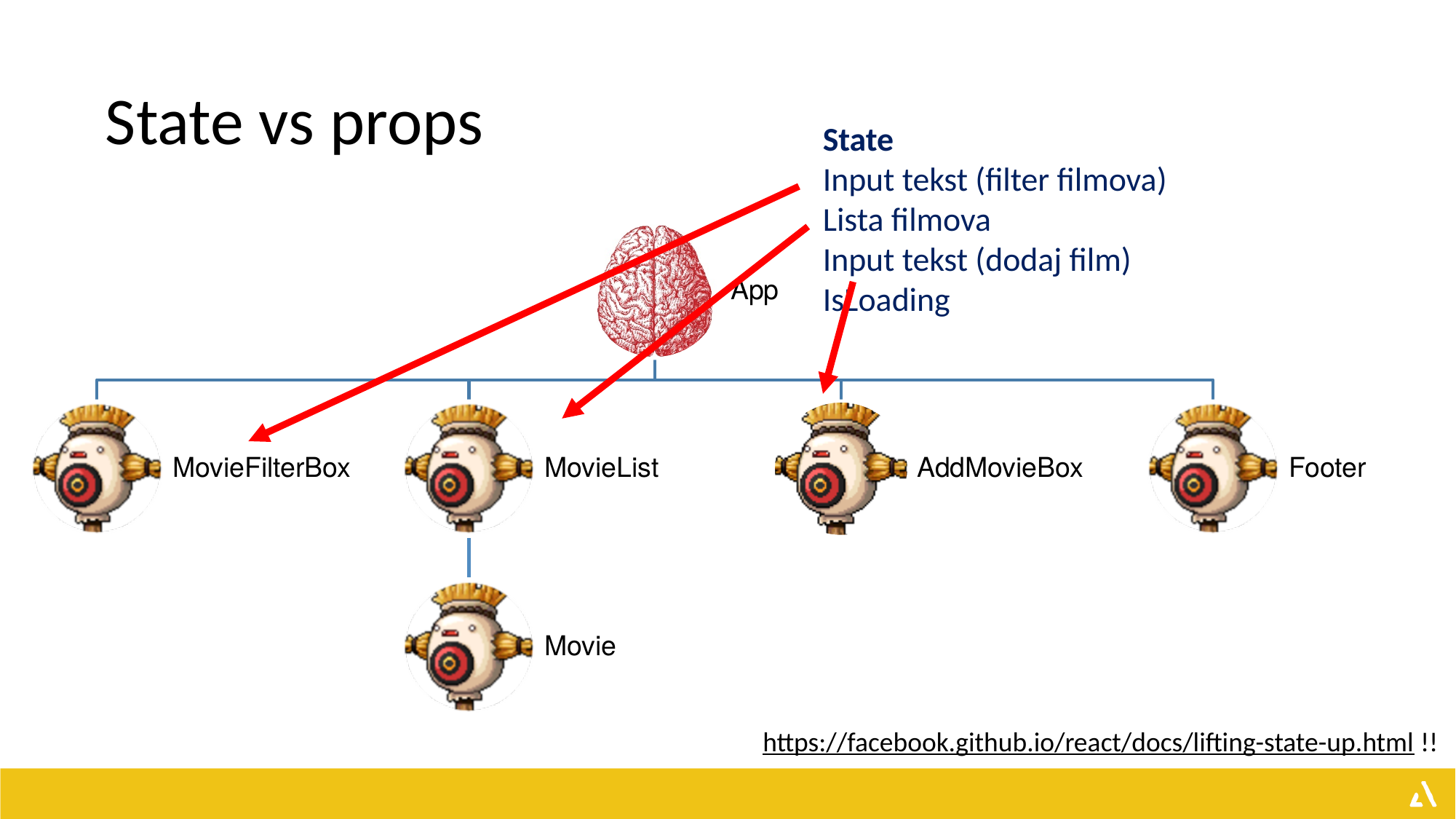

# State vs props
App
MovieFilterBox
MovieList
Movie
AddMovieBox
Footer
State
Input tekst (filter filmova)
Lista filmova
Input tekst (dodaj film)
IsLoading

https://facebook.github.io/react/docs/lifting-state-up.html !!